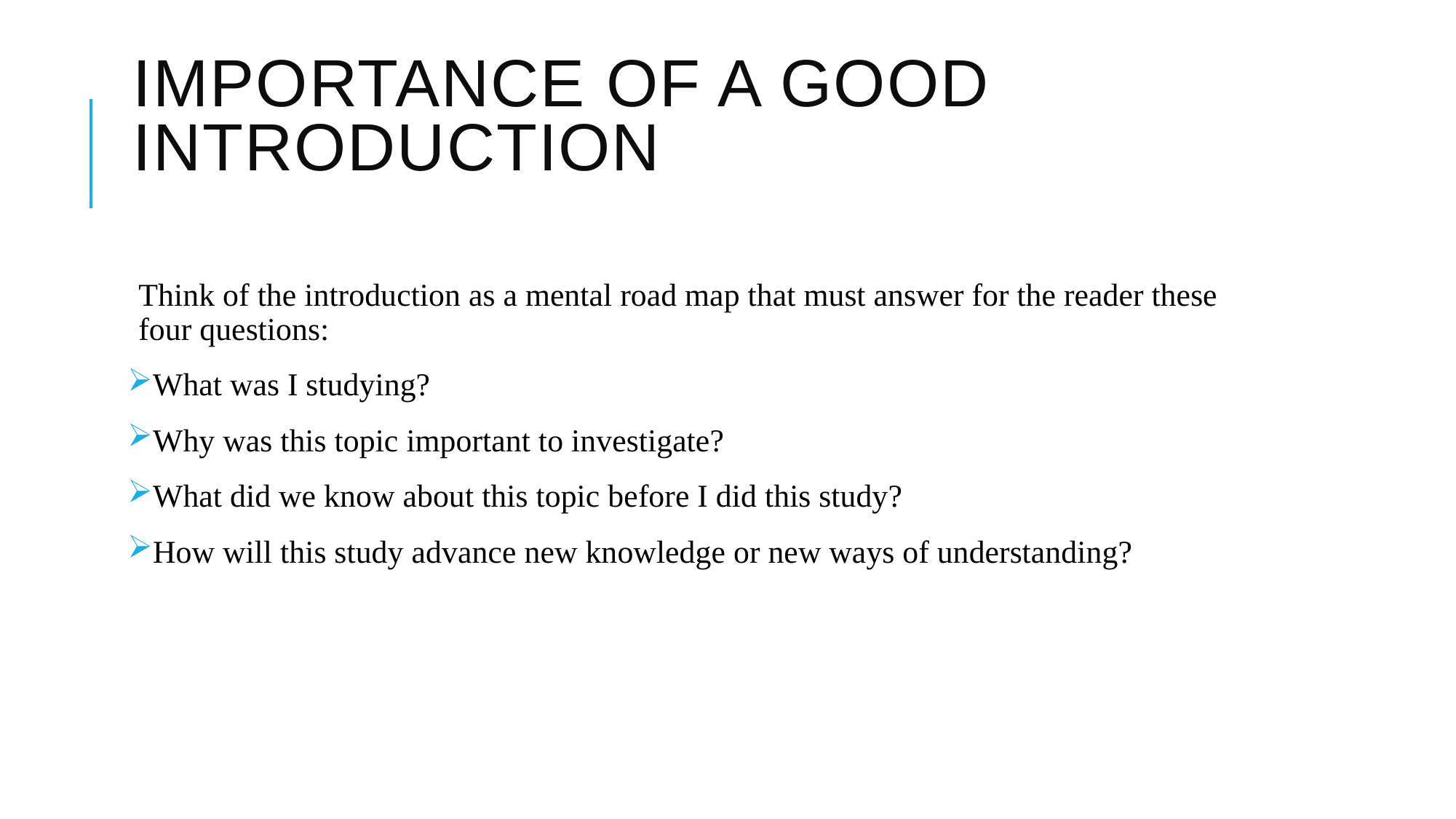

# Importance of a Good Introduction
Think of the introduction as a mental road map that must answer for the reader these four questions:
What was I studying?
Why was this topic important to investigate?
What did we know about this topic before I did this study?
How will this study advance new knowledge or new ways of understanding?